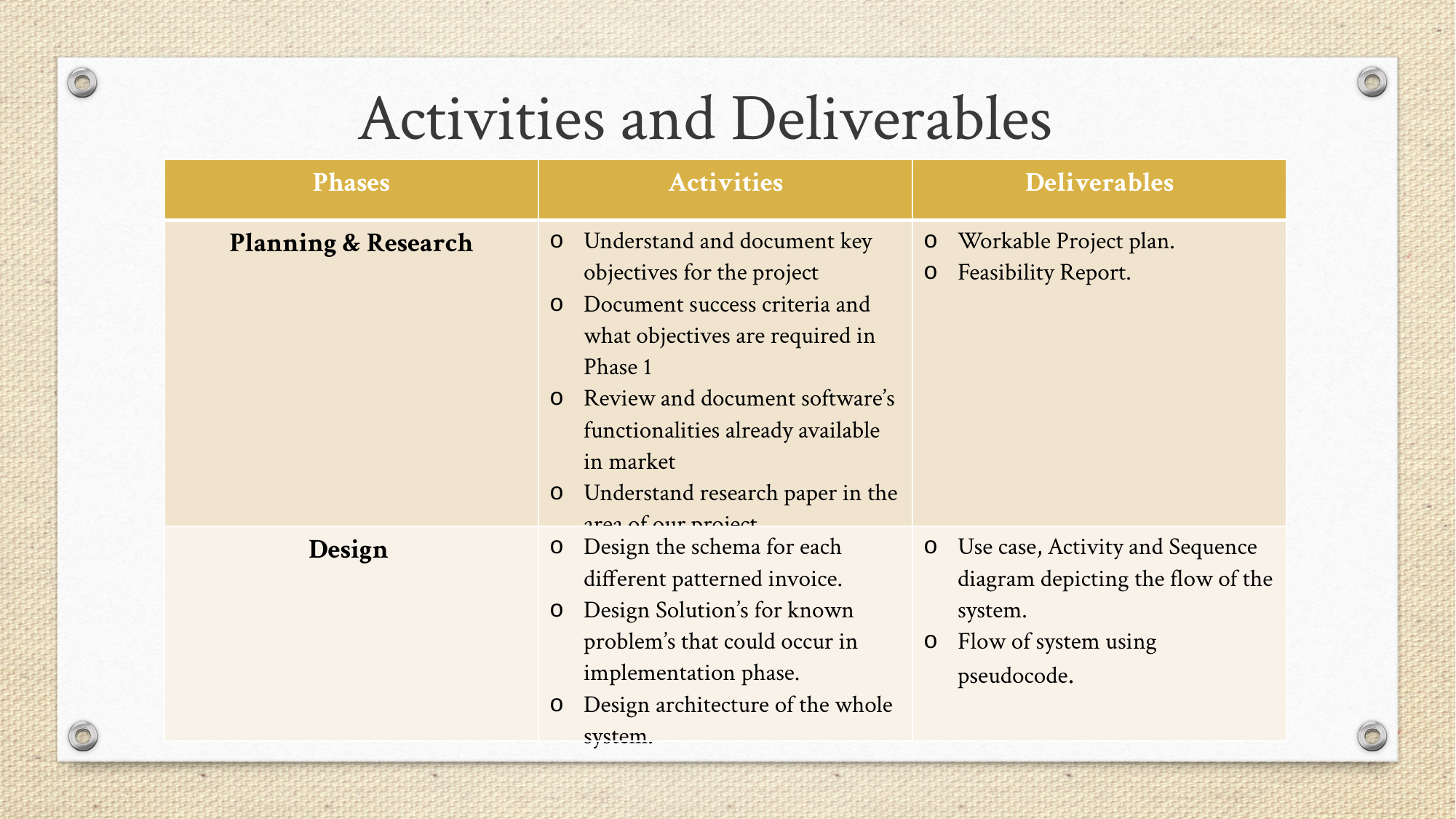

Activities and Deliverables​
| Phases | Activities | Deliverables |
| --- | --- | --- |
| Planning & Research | Understand and document key objectives​ for the project Document success criteria and what objectives are required in Phase 1 Review and document software’s functionalities already available in market Understand research paper in the area of our project. | Workable Project plan. Feasibility Report.  ​ |
| Design ​ | Design the schema for each different patterned invoice. Design Solution’s for known problem’s that could occur in implementation phase. Design architecture of the whole system. | Use case, Activity and Sequence diagram depicting the flow of the system. Flow of system using pseudocode. |